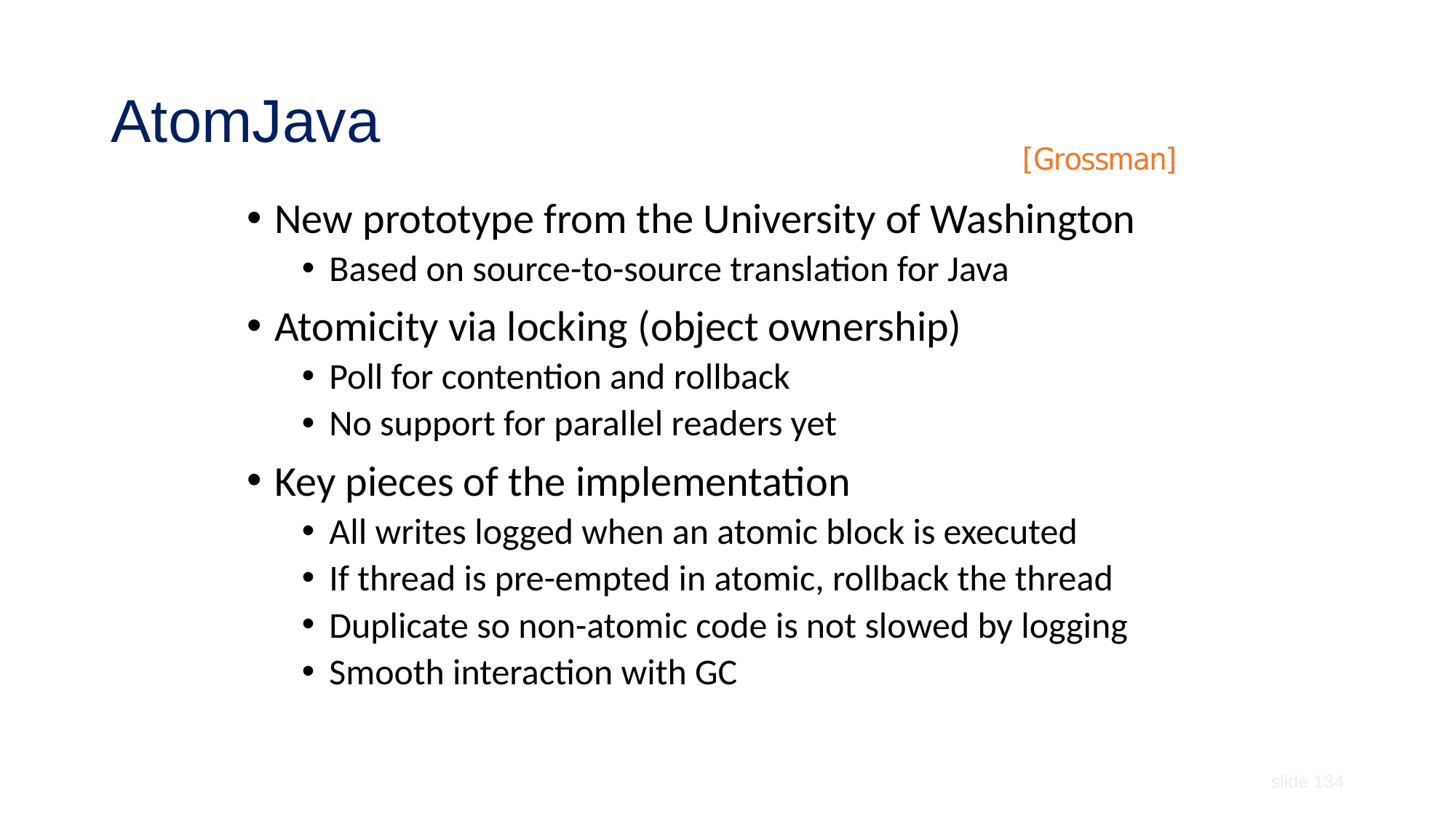

# AtomJava
[Grossman]
New prototype from the University of Washington
Based on source-to-source translation for Java
Atomicity via locking (object ownership)
Poll for contention and rollback
No support for parallel readers yet
Key pieces of the implementation
All writes logged when an atomic block is executed
If thread is pre-empted in atomic, rollback the thread
Duplicate so non-atomic code is not slowed by logging
Smooth interaction with GC
slide 134